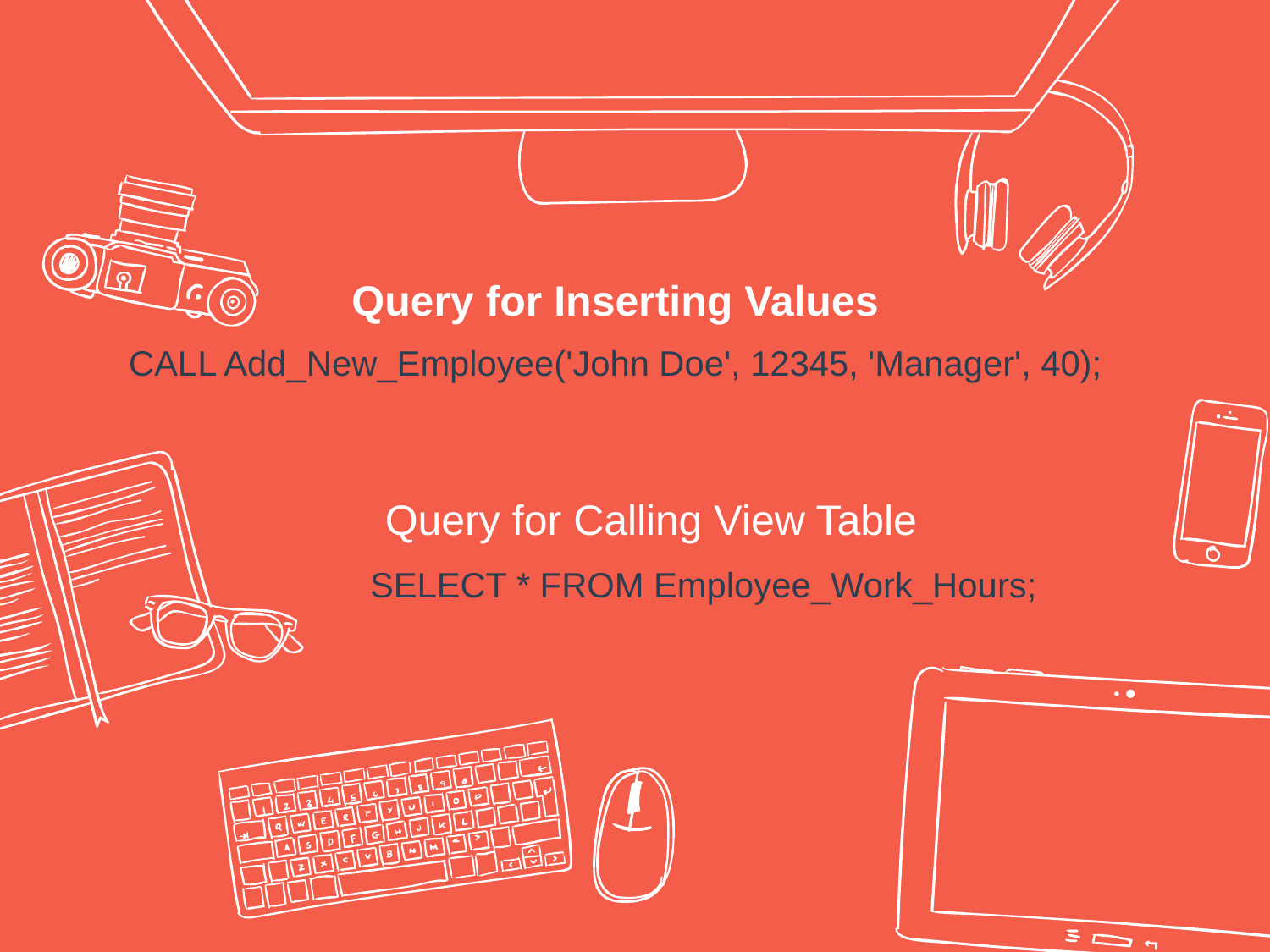

Query for Inserting Values
CALL Add_New_Employee('John Doe', 12345, 'Manager', 40);
# Query for Calling View Table
SELECT * FROM Employee_Work_Hours;